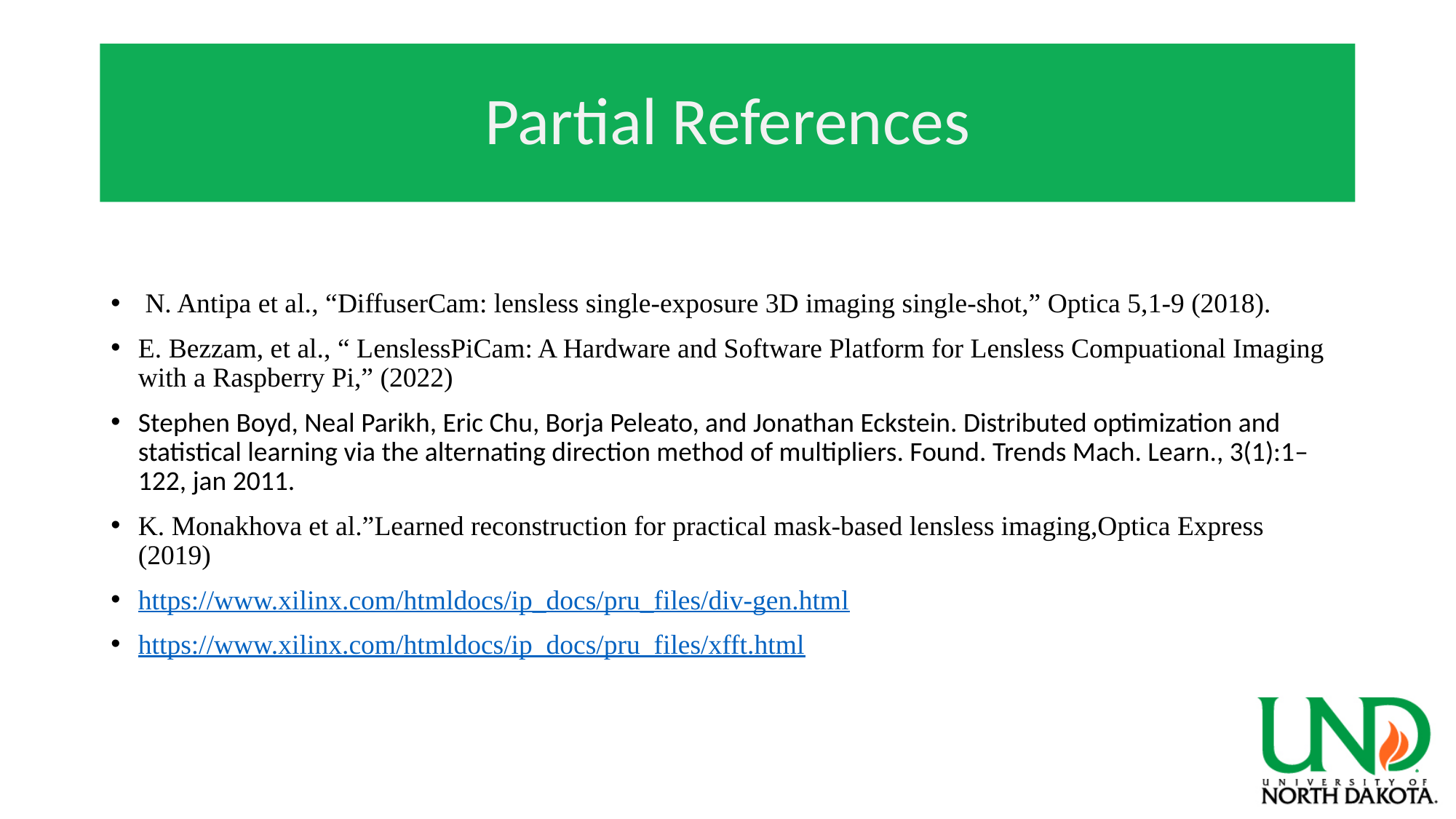

# Partial References

 N. Antipa et al., “DiffuserCam: lensless single-exposure 3D imaging single-shot,” Optica 5,1-9 (2018).
E. Bezzam, et al., “ LenslessPiCam: A Hardware and Software Platform for Lensless Compuational Imaging with a Raspberry Pi,” (2022)
Stephen Boyd, Neal Parikh, Eric Chu, Borja Peleato, and Jonathan Eckstein. Distributed optimization and statistical learning via the alternating direction method of multipliers. Found. Trends Mach. Learn., 3(1):1–122, jan 2011.
K. Monakhova et al.”Learned reconstruction for practical mask-based lensless imaging,Optica Express (2019)
https://www.xilinx.com/htmldocs/ip_docs/pru_files/div-gen.html
https://www.xilinx.com/htmldocs/ip_docs/pru_files/xfft.html